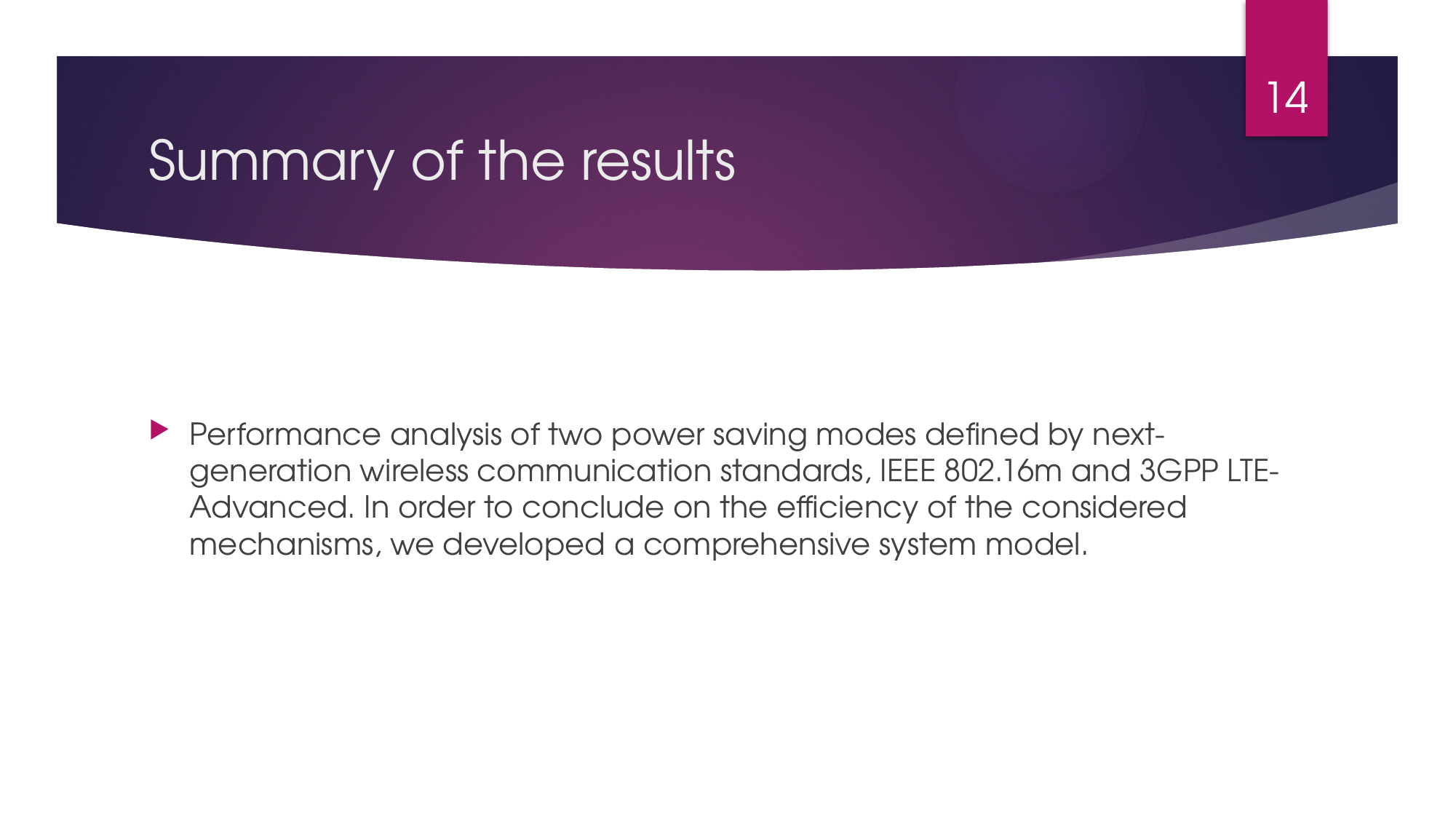

14
# Summary of the results
Performance analysis of two power saving modes defined by next-generation wireless communication standards, IEEE 802.16m and 3GPP LTE- Advanced. In order to conclude on the efficiency of the considered mechanisms, we developed a comprehensive system model.